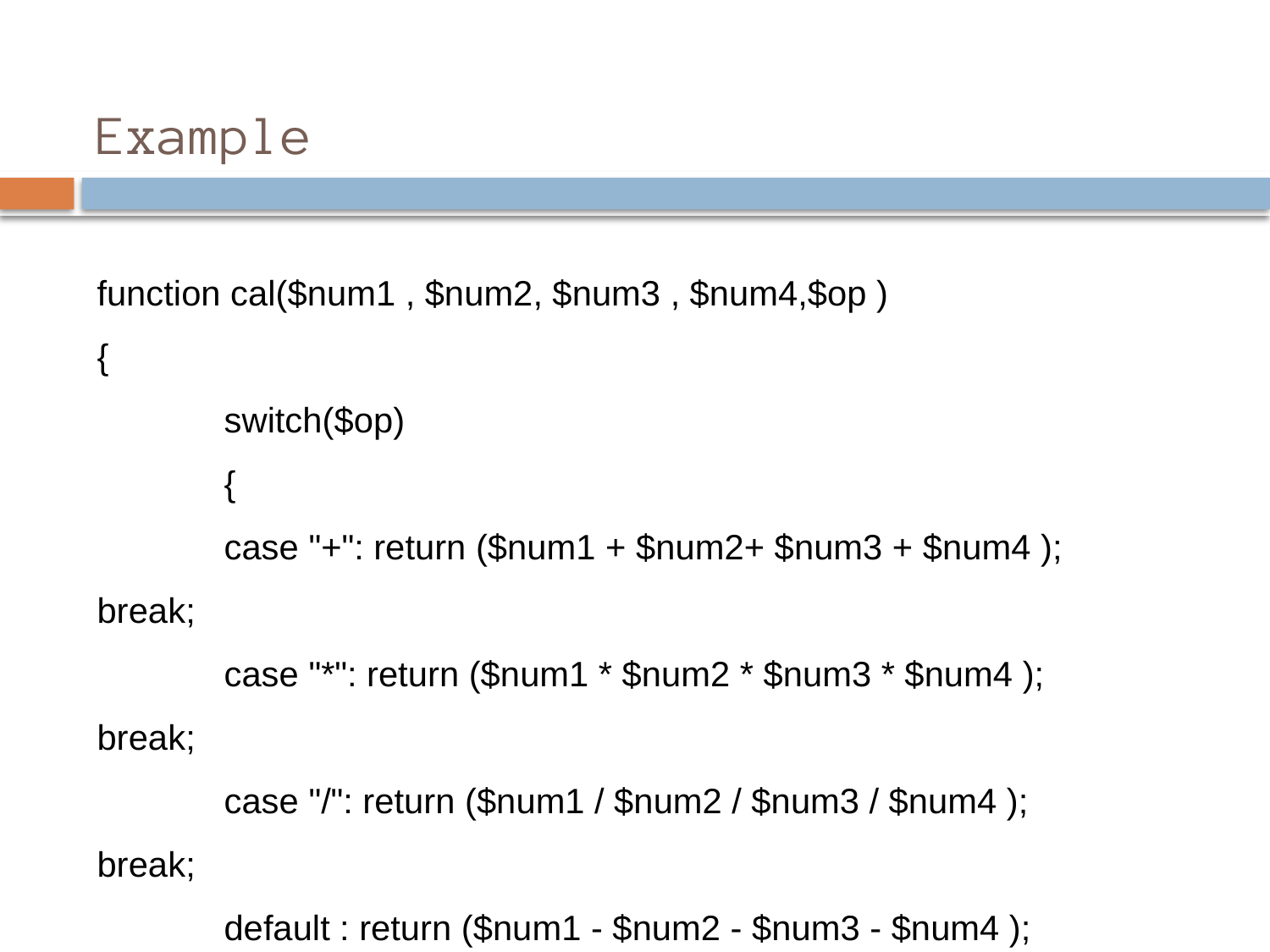

# Example
function cal($num1 , $num2, $num3 , $num4,$op )
{
	switch($op)
	{
	case "+": return ($num1 + $num2+ $num3 + $num4 ); break;
	case "*": return ($num1 * $num2 * $num3 * $num4 ); break;
	case "/": return ($num1 / $num2 / $num3 / $num4 ); break;
	default : return ($num1 - $num2 - $num3 - $num4 ); break;
	}
}